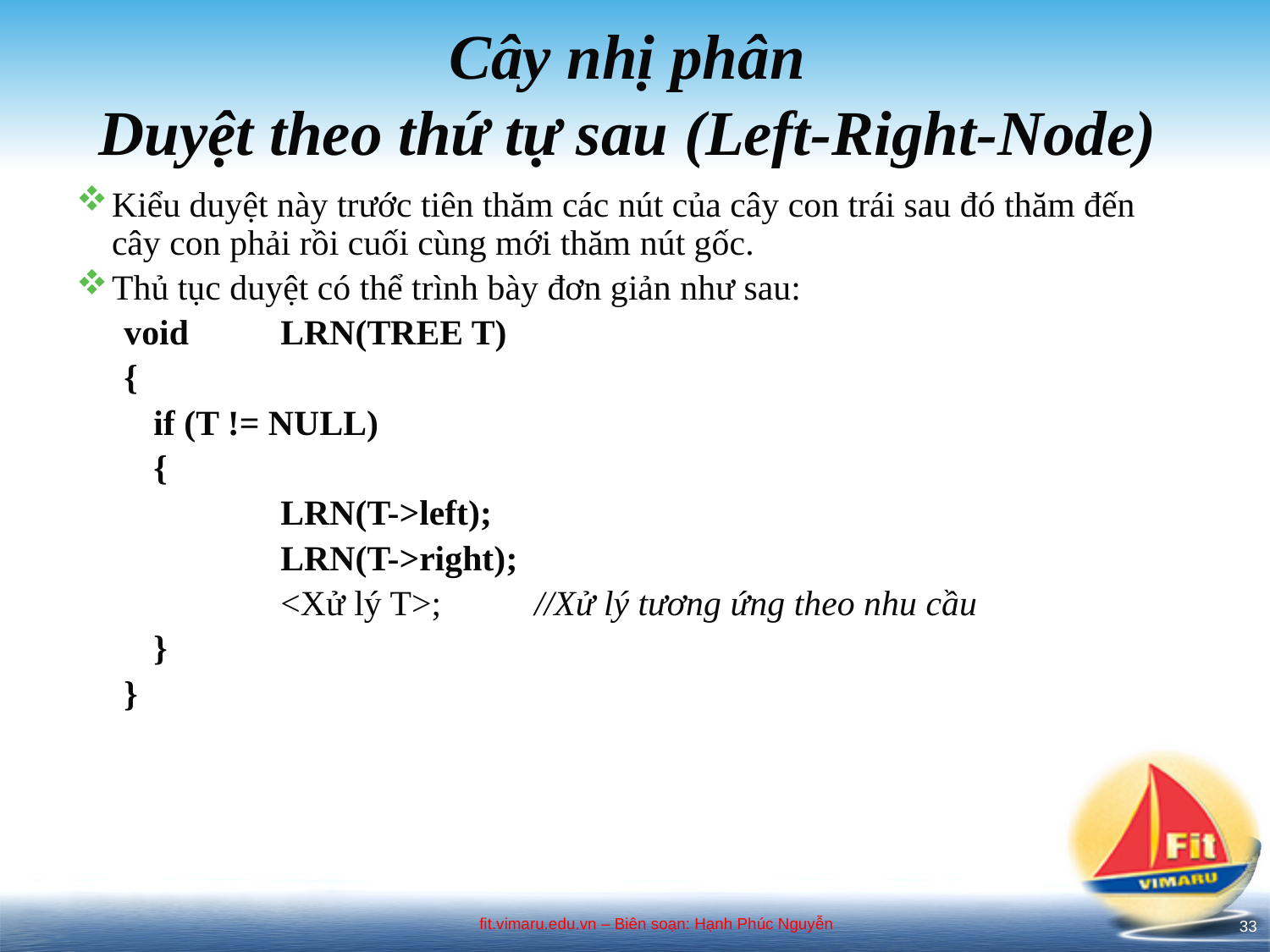

# Cây nhị phân Duyệt theo thứ tự sau (Left-Right-Node)
Kiểu duyệt này trước tiên thăm các nút của cây con trái sau đó thăm đến cây con phải rồi cuối cùng mới thăm nút gốc.
Thủ tục duyệt có thể trình bày đơn giản như sau:
void	LRN(TREE T)
{
	if (T != NULL)
	{
		LRN(T->left);
		LRN(T->right);
		<Xử lý T>;	//Xử lý tương ứng theo nhu cầu
	}
}
33